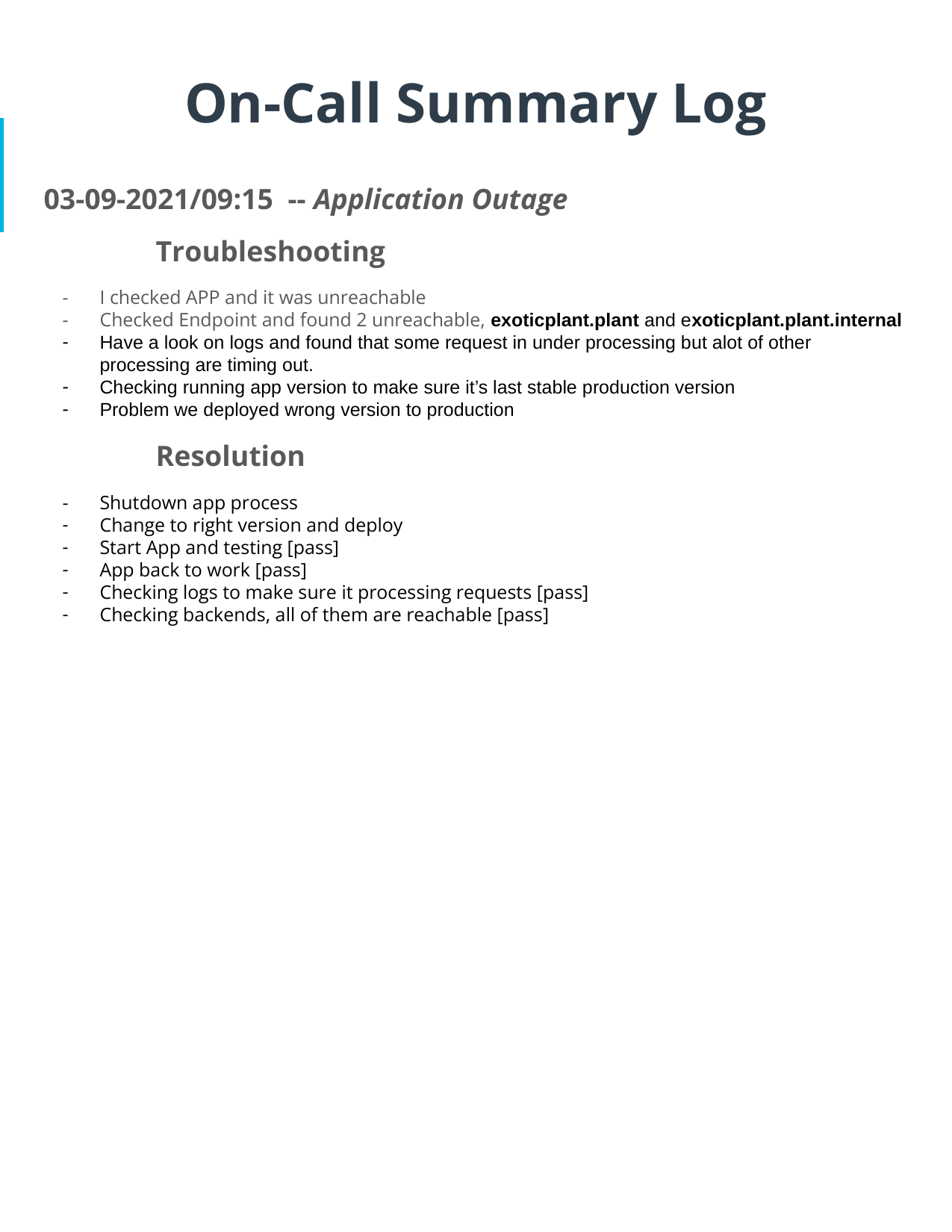

# On-Call Summary Log
03-09-2021/09:15  -- Application Outage
	Troubleshooting
I checked APP and it was unreachable
Checked Endpoint and found 2 unreachable, exoticplant.plant and exoticplant.plant.internal
Have a look on logs and found that some request in under processing but alot of other processing are timing out.
Checking running app version to make sure it’s last stable production version
Problem we deployed wrong version to production
	Resolution
Shutdown app process
Change to right version and deploy
Start App and testing [pass]
App back to work [pass]
Checking logs to make sure it processing requests [pass]
Checking backends, all of them are reachable [pass]